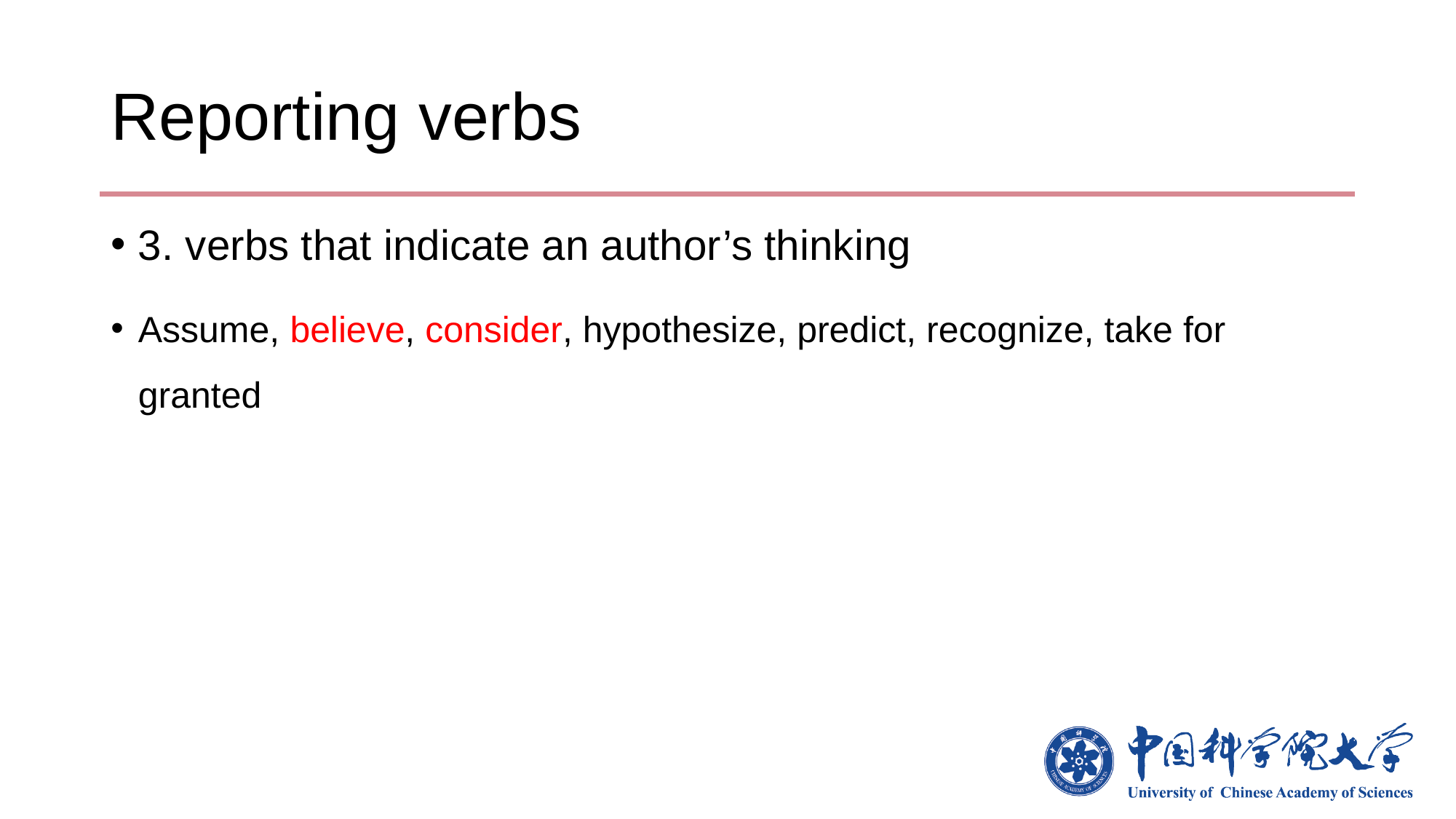

# Reporting verbs
3. verbs that indicate an author’s thinking
Assume, believe, consider, hypothesize, predict, recognize, take for granted